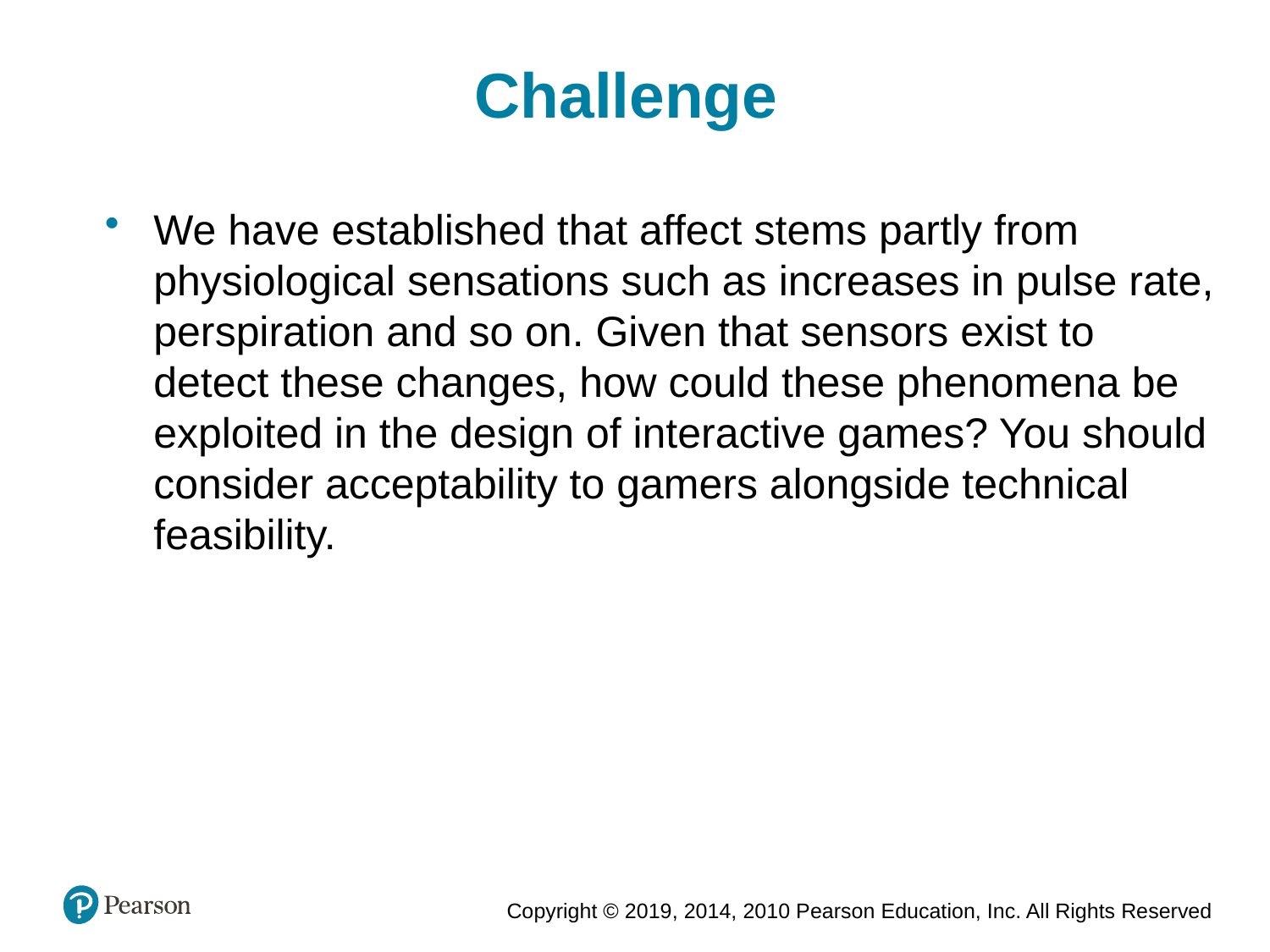

Challenge
We have established that affect stems partly from physiological sensations such as increases in pulse rate, perspiration and so on. Given that sensors exist to detect these changes, how could these phenomena be exploited in the design of interactive games? You should consider acceptability to gamers alongside technical feasibility.